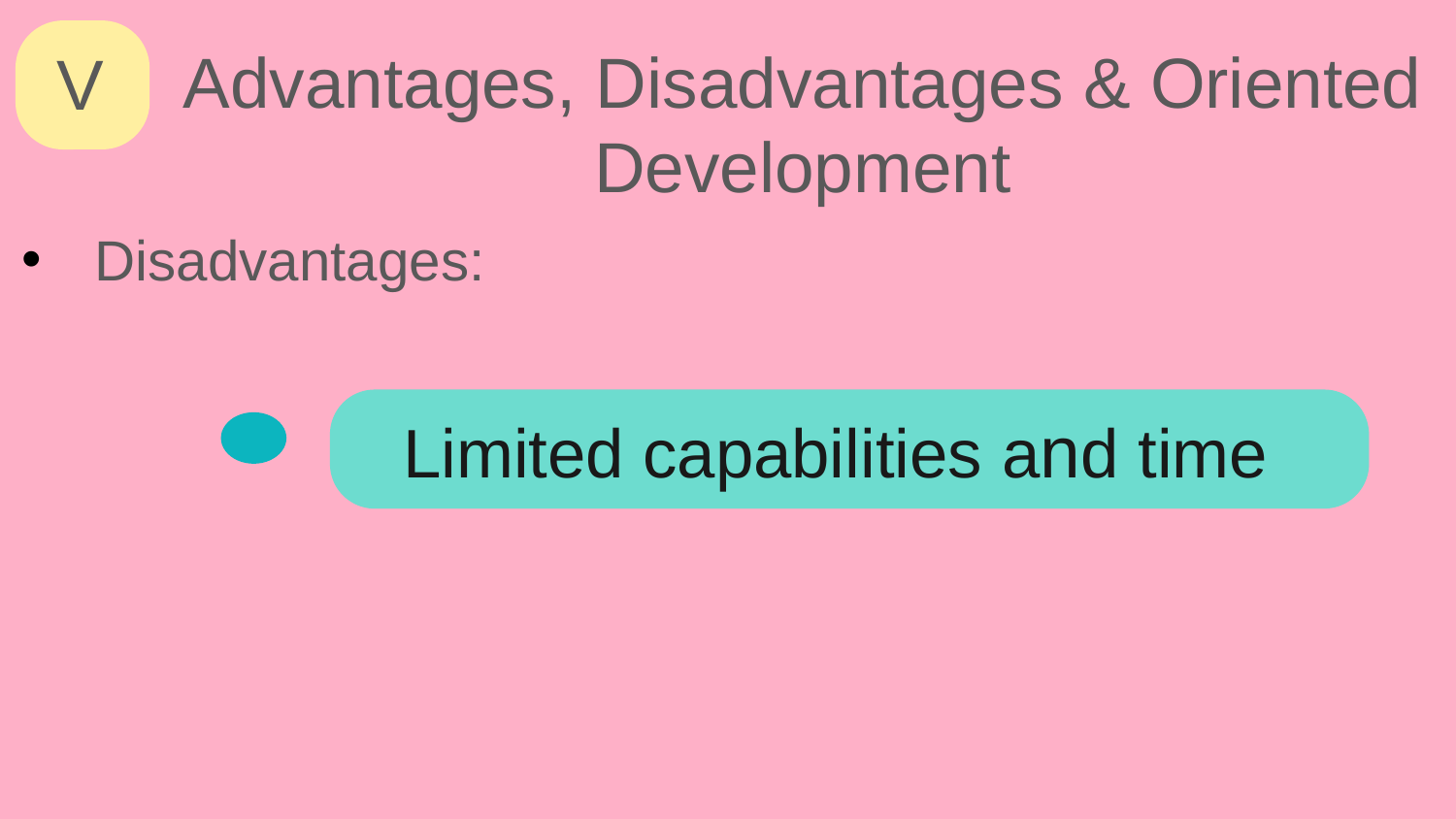

Advantages, Disadvantages & Oriented Development
V
Disadvantages:
#

Limited capabilities and time